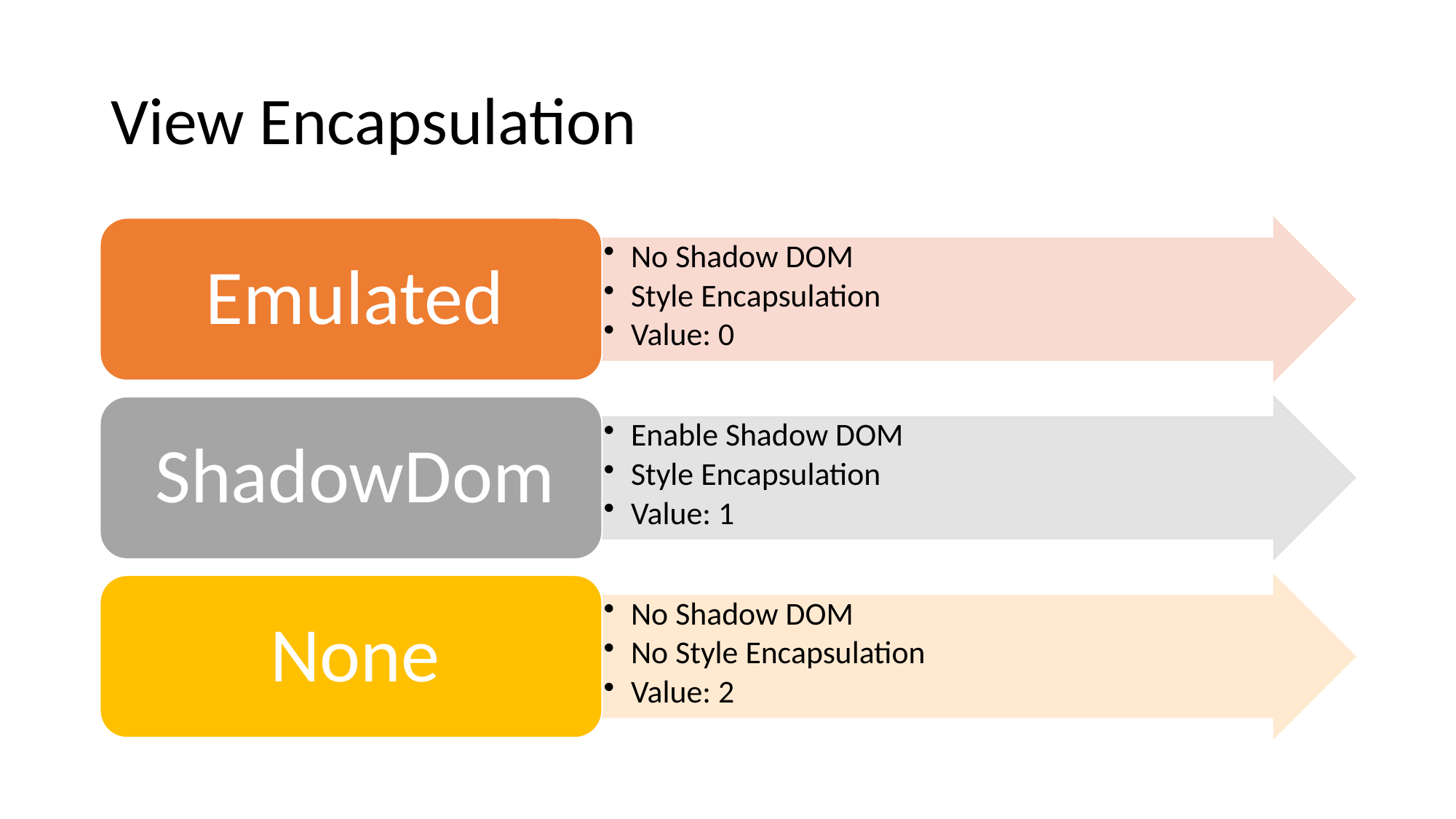

# View Encapsulation
No Shadow DOM
Style Encapsulation
Value: 0
Emulated
Enable Shadow DOM
Style Encapsulation
Value: 1
ShadowDom
No Shadow DOM
No Style Encapsulation
Value: 2
None